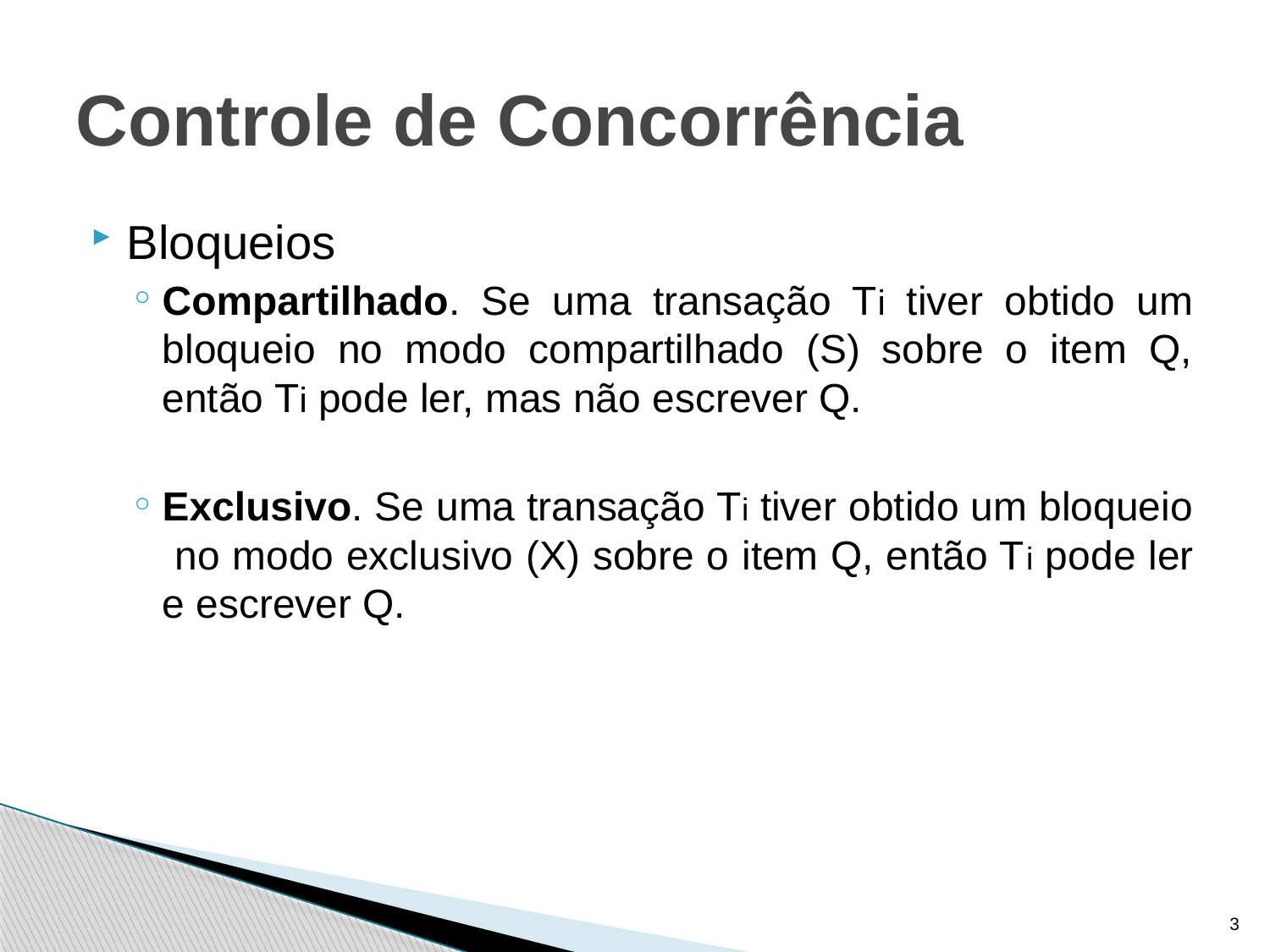

# Controle de Concorrência
Bloqueios
Compartilhado. Se uma transação Ti tiver obtido um bloqueio no modo compartilhado (S) sobre o item Q, então Ti pode ler, mas não escrever Q.

Exclusivo. Se uma transação Ti tiver obtido um bloqueio  no modo exclusivo (X) sobre o item Q, então Ti pode ler e escrever Q.
3